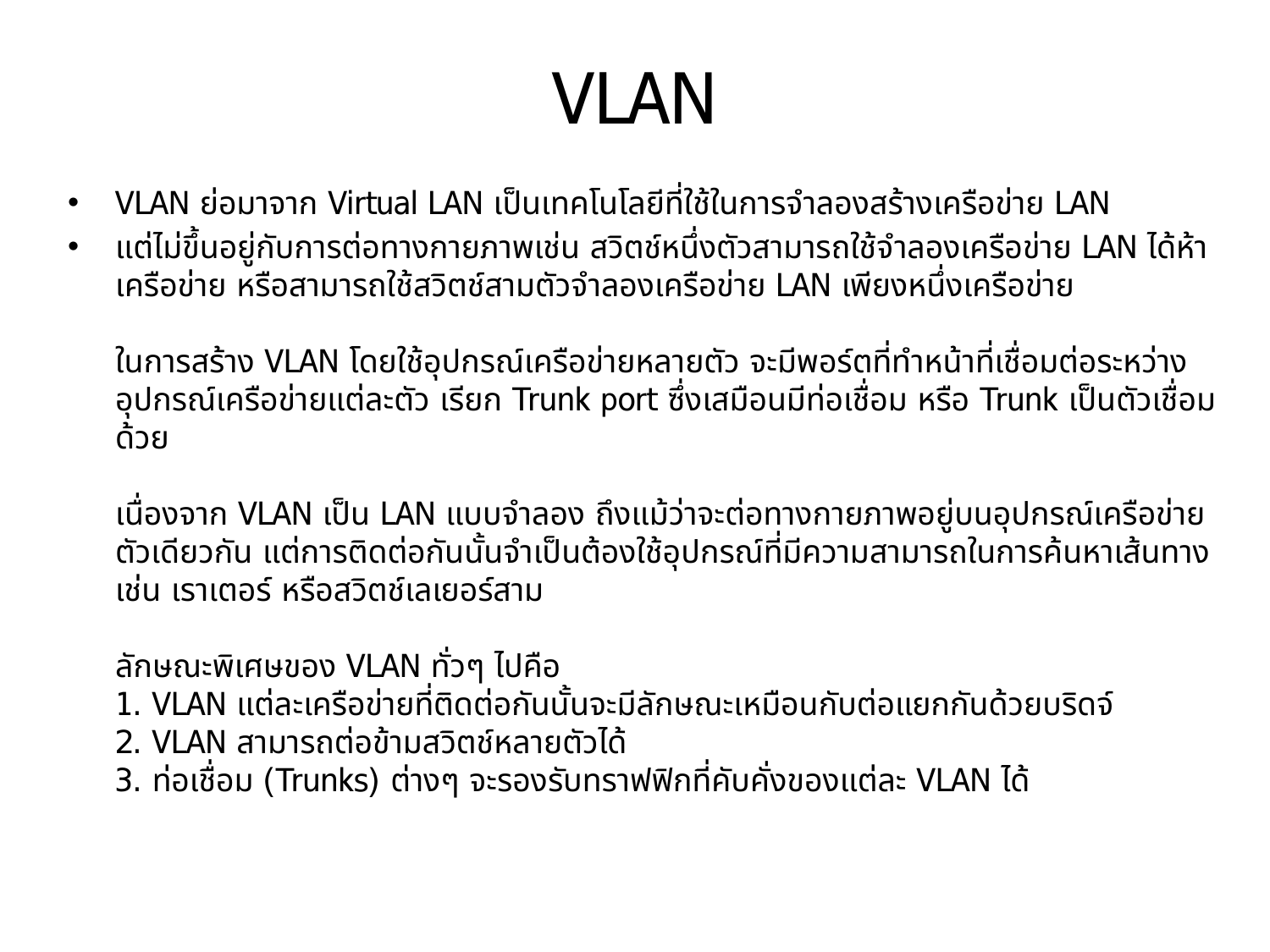

# VLAN
VLAN ย่อมาจาก Virtual LAN เป็นเทคโนโลยีที่ใช้ในการจำลองสร้างเครือข่าย LAN
แต่ไม่ขึ้นอยู่กับการต่อทางกายภาพเช่น สวิตช์หนึ่งตัวสามารถใช้จำลองเครือข่าย LAN ได้ห้าเครือข่าย หรือสามารถใช้สวิตช์สามตัวจำลองเครือข่าย LAN เพียงหนึ่งเครือข่าย
ในการสร้าง VLAN โดยใช้อุปกรณ์เครือข่ายหลายตัว จะมีพอร์ตที่ทำหน้าที่เชื่อมต่อระหว่างอุปกรณ์เครือข่ายแต่ละตัว เรียก Trunk port ซึ่งเสมือนมีท่อเชื่อม หรือ Trunk เป็นตัวเชื่อมด้วย
เนื่องจาก VLAN เป็น LAN แบบจำลอง ถึงแม้ว่าจะต่อทางกายภาพอยู่บนอุปกรณ์เครือข่ายตัวเดียวกัน แต่การติดต่อกันนั้นจำเป็นต้องใช้อุปกรณ์ที่มีความสามารถในการค้นหาเส้นทาง เช่น เราเตอร์ หรือสวิตช์เลเยอร์สาม
ลักษณะพิเศษของ VLAN ทั่วๆ ไปคือ
1. VLAN แต่ละเครือข่ายที่ติดต่อกันนั้นจะมีลักษณะเหมือนกับต่อแยกกันด้วยบริดจ์
2. VLAN สามารถต่อข้ามสวิตช์หลายตัวได้
3. ท่อเชื่อม (Trunks) ต่างๆ จะรองรับทราฟฟิกที่คับคั่งของแต่ละ VLAN ได้